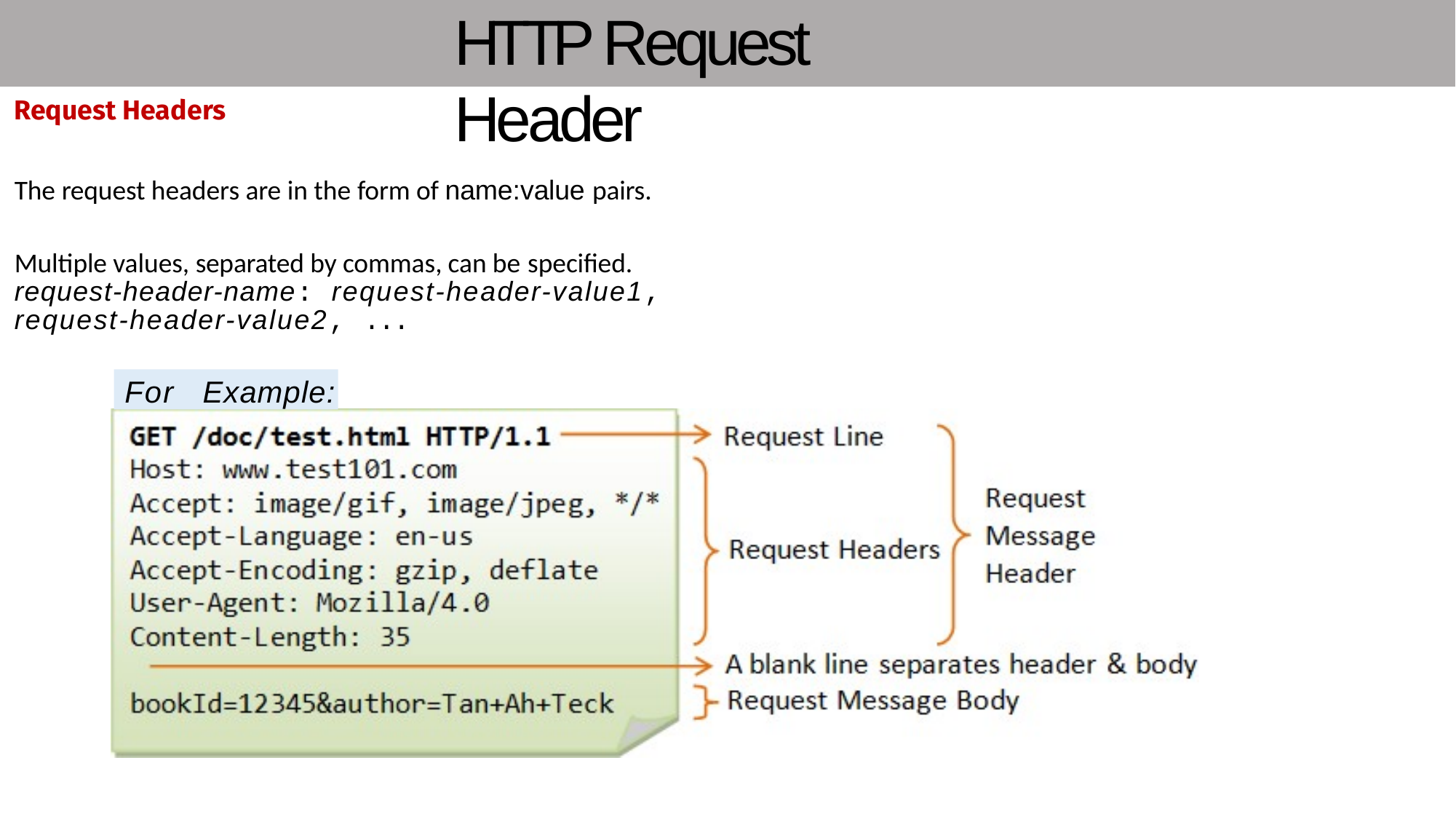

# HTTP Request Header
Request Headers
The request headers are in the form of name:value pairs.  Multiple values, separated by commas, can be specified.
request-header-name: request-header-value1, request-header-value2, ...
For	Example: